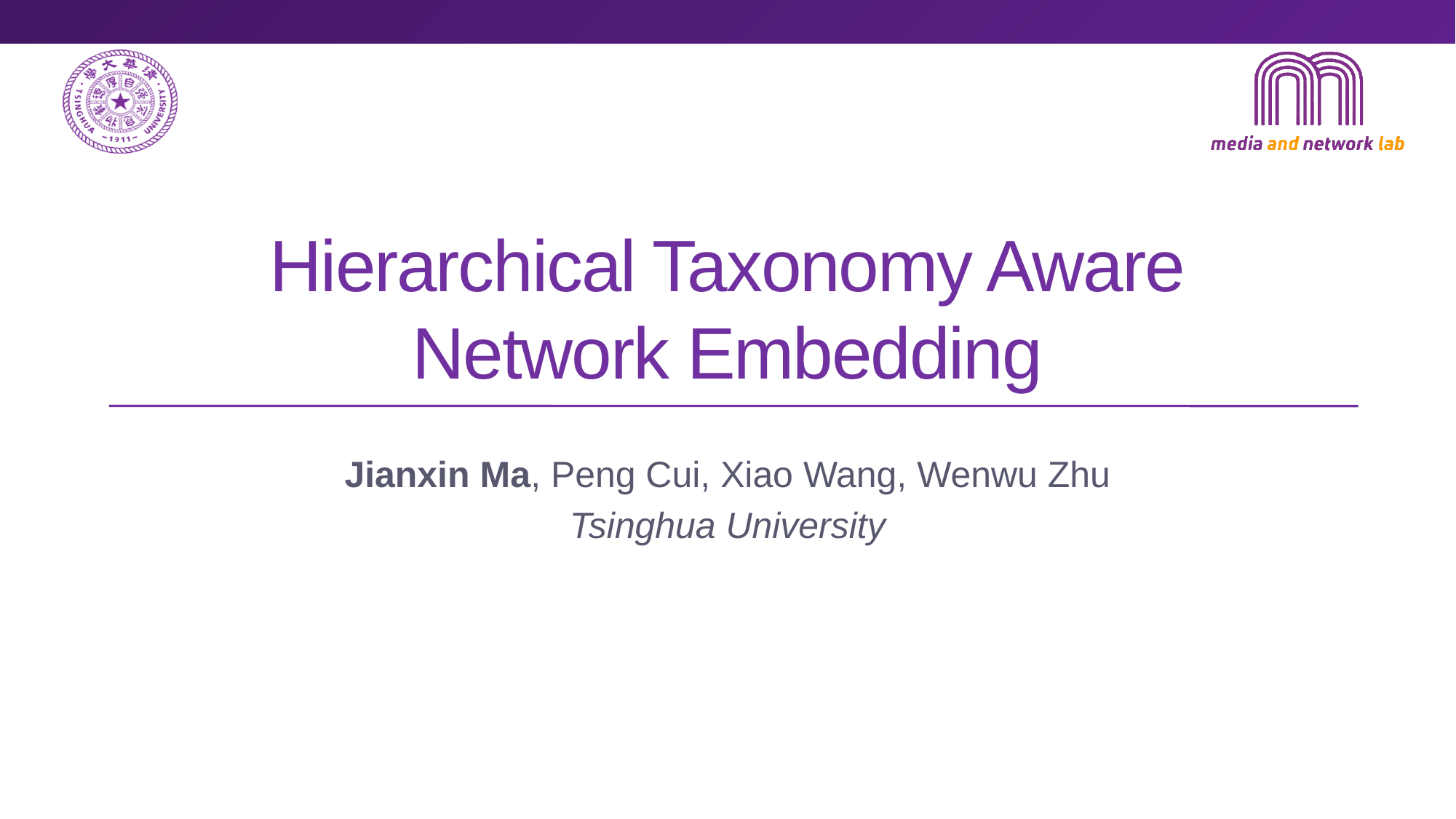

# Hierarchical Taxonomy Aware Network Embedding
Jianxin Ma, Peng Cui, Xiao Wang, Wenwu Zhu
Tsinghua University